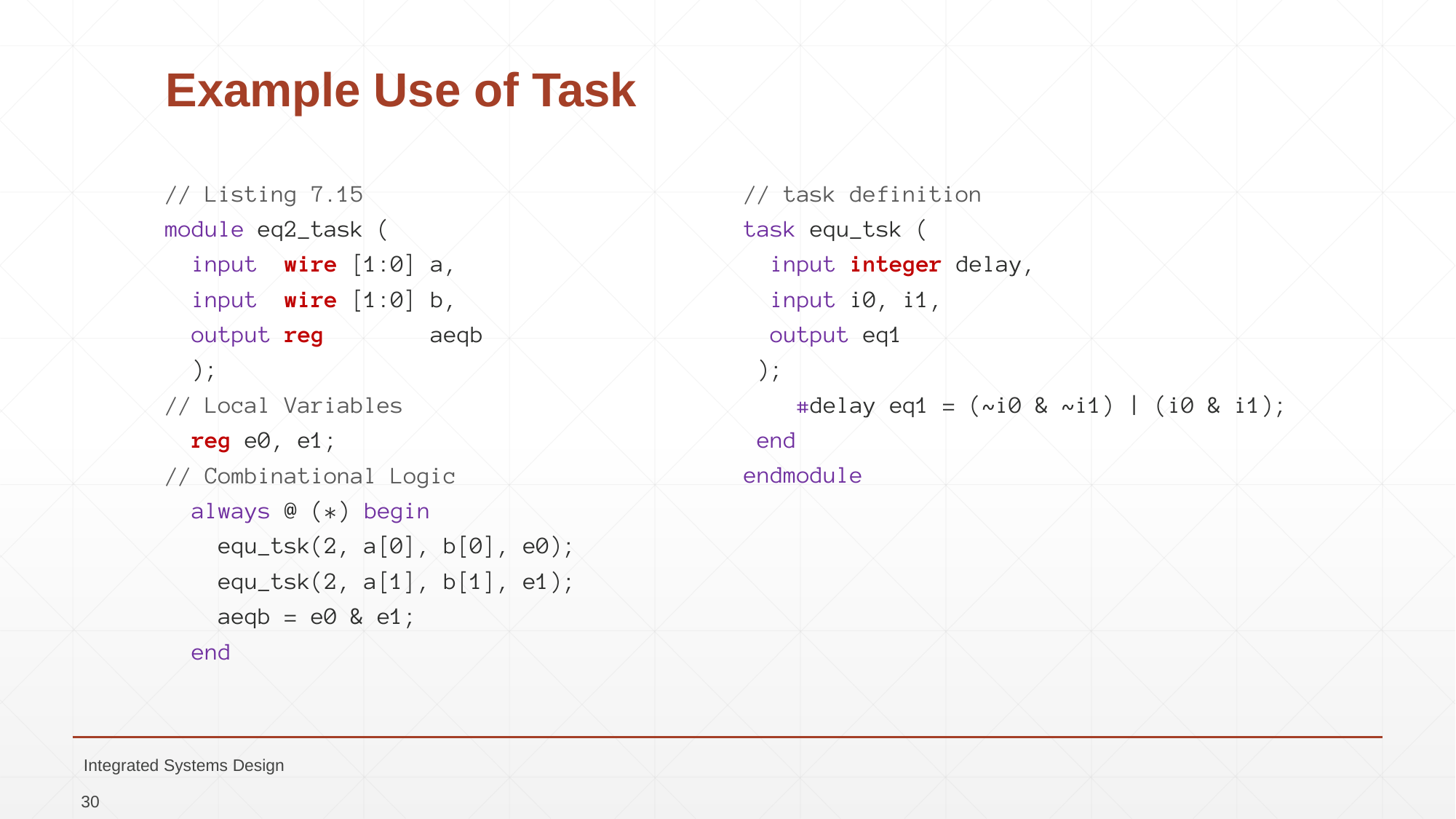

# Example Use of Task
// Listing 7.15
module eq2_task (
  input  wire [1:0] a,
  input  wire [1:0] b,
  output reg        aeqb
  );
// Local Variables
  reg e0, e1;
// Combinational Logic
  always @ (*) begin
    equ_tsk(2, a[0], b[0], e0);
    equ_tsk(2, a[1], b[1], e1);
    aeqb = e0 & e1;
  end

// task definition
task equ_tsk (
  input integer delay,
  input i0, i1,
  output eq1
 );
    #delay eq1 = (~i0 & ~i1) | (i0 & i1);
 end
endmodule

Integrated Systems Design
30